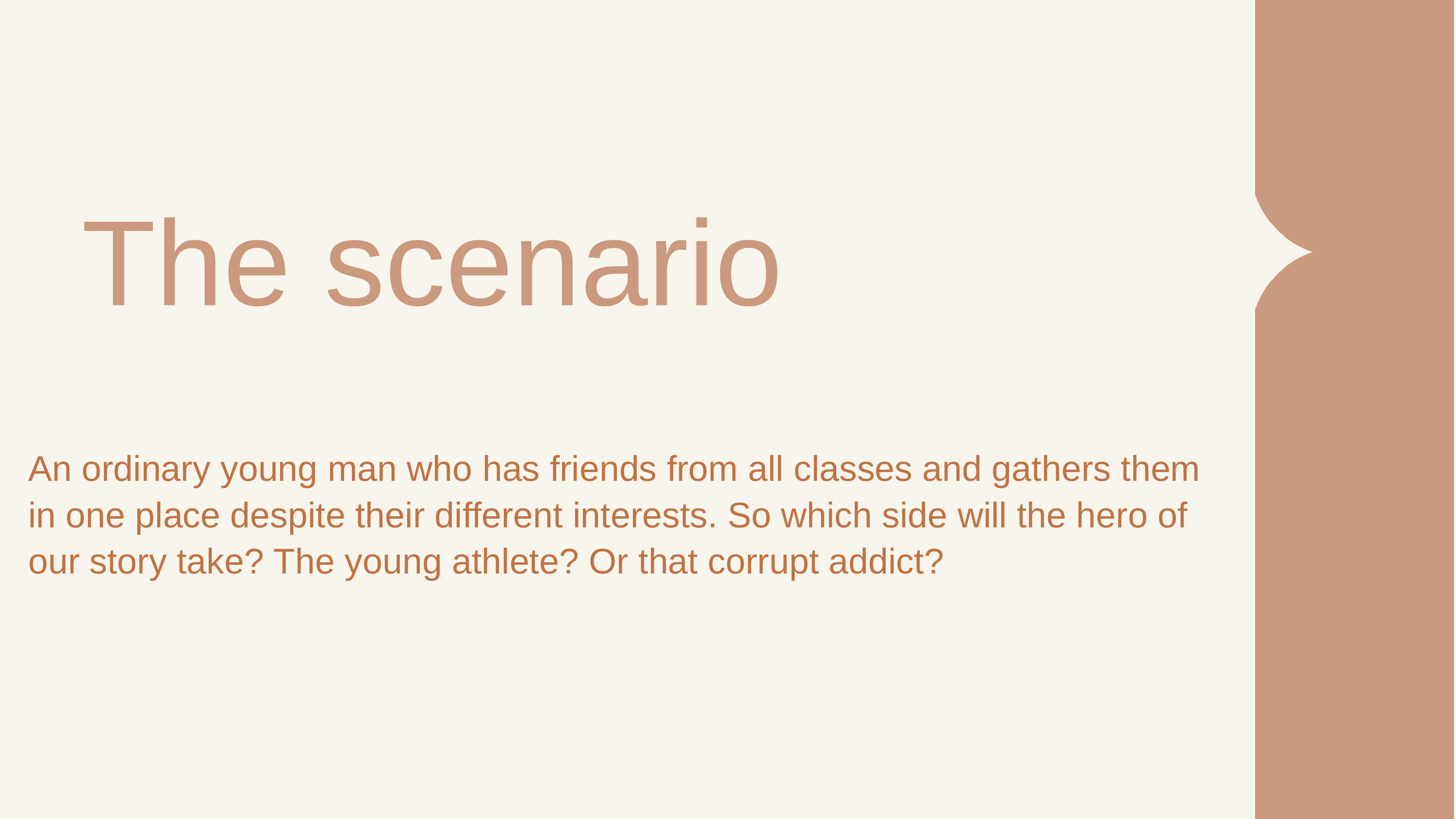

The scenario

An ordinary young man who has friends from all classes and gathers them in one place despite their different interests. So which side will the hero of our story take? The young athlete? Or that corrupt addict?